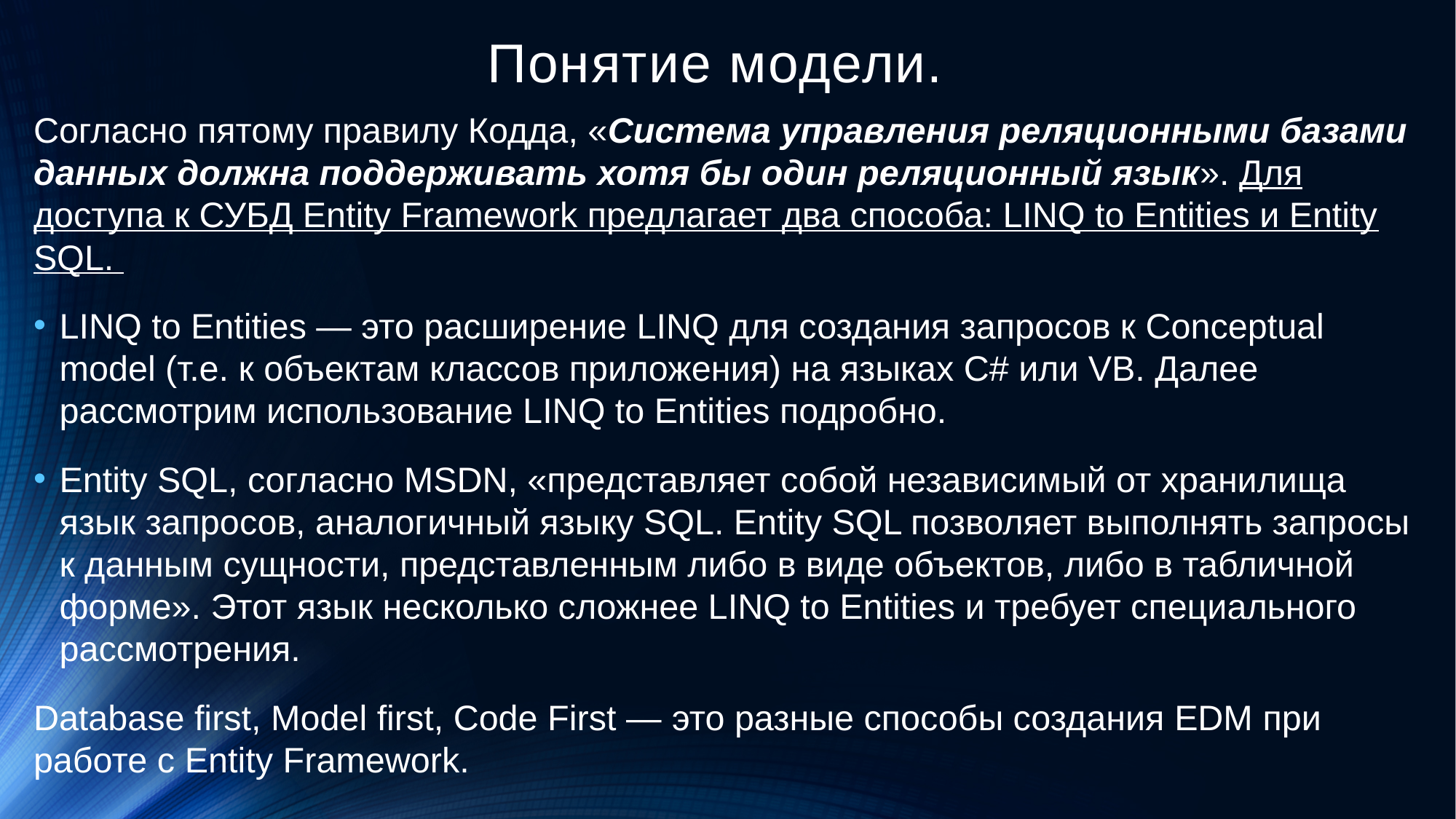

# Понятие модели.
Согласно пятому правилу Кодда, «Система управления реляционными базами данных должна поддерживать хотя бы один реляционный язык». Для доступа к СУБД Entity Framework предлагает два способа: LINQ to Entities и Entity SQL.
LINQ to Entities — это расширение LINQ для создания запросов к Conceptual model (т.е. к объектам классов приложения) на языках C# или VB. Далее рассмотрим использование LINQ to Entities подробно.
Entity SQL, согласно MSDN, «представляет собой независимый от хранилища язык запросов, аналогичный языку SQL. Entity SQL позволяет выполнять запросы к данным сущности, представленным либо в виде объектов, либо в табличной форме». Этот язык несколько сложнее LINQ to Entities и требует специального рассмотрения.
Database first, Model first, Code First — это разные способы создания EDM при работе с Entity Framework.